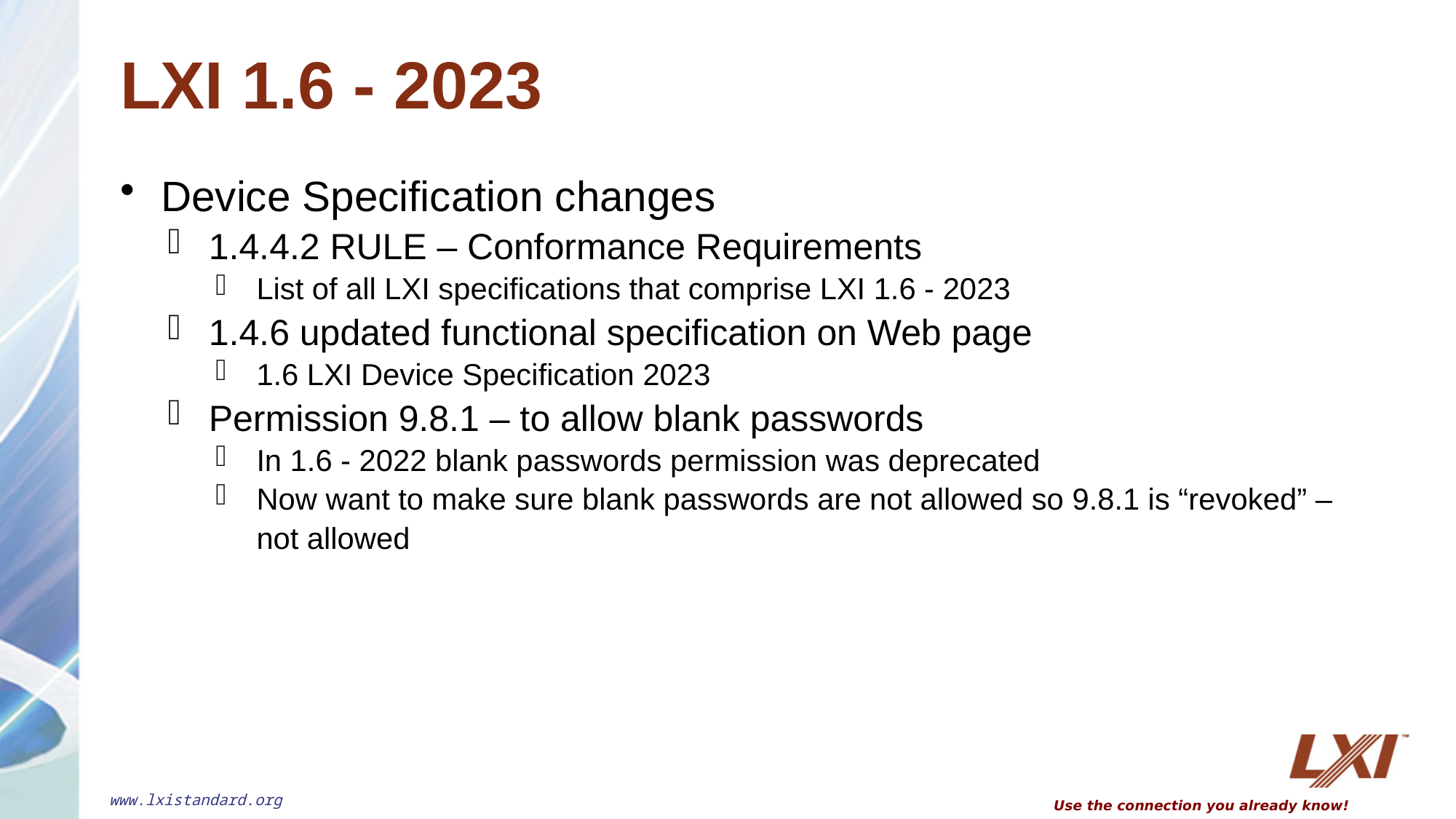

# LXI 1.6 - 2023
Device Specification changes
1.4.4.2 RULE – Conformance Requirements
List of all LXI specifications that comprise LXI 1.6 - 2023
1.4.6 updated functional specification on Web page
1.6 LXI Device Specification 2023
Permission 9.8.1 – to allow blank passwords
In 1.6 - 2022 blank passwords permission was deprecated
Now want to make sure blank passwords are not allowed so 9.8.1 is “revoked” – not allowed